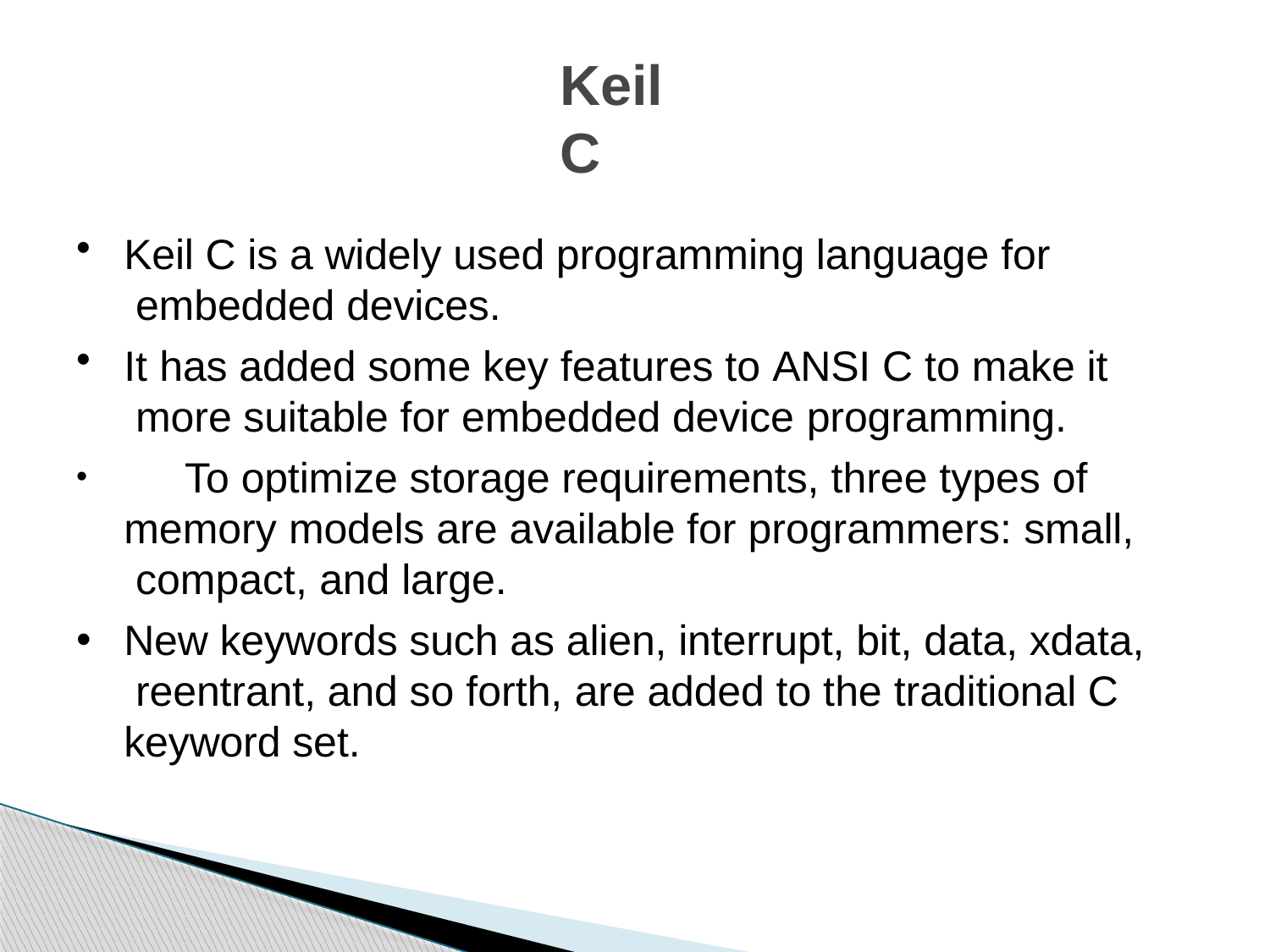

# Keil C
Keil C is a widely used programming language for  embedded devices.
It has added some key features to ANSI C to make it  more suitable for embedded device programming.
	To optimize storage requirements, three types of  memory models are available for programmers: small,  compact, and large.
New keywords such as alien, interrupt, bit, data, xdata,  reentrant, and so forth, are added to the traditional C  keyword set.